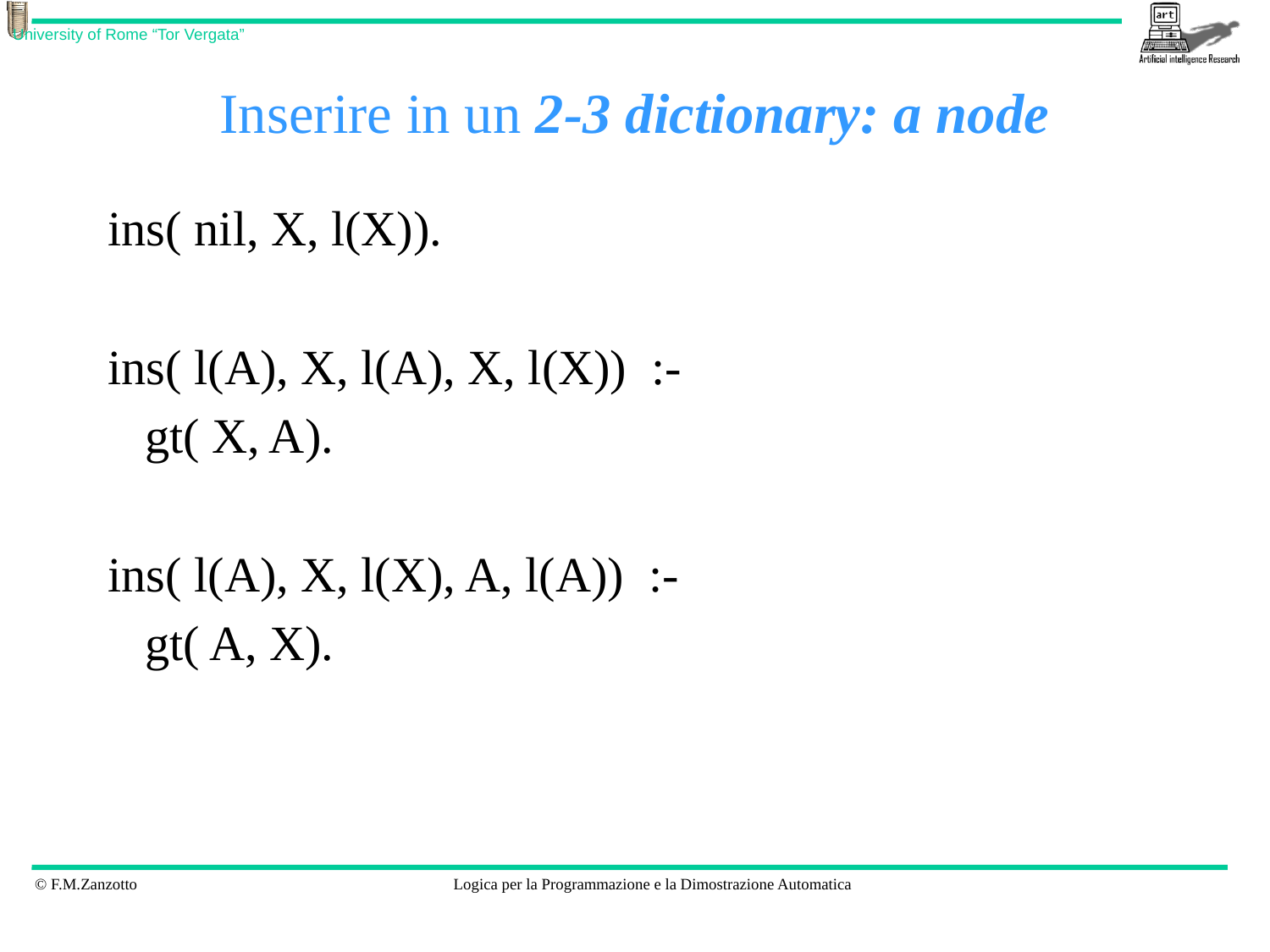

# Inserire in un 2-3 dictionary: a node
ins( nil, X, l(X)).

ins( l(A), X, l(A), X, l(X))  :-
   gt( X, A).

ins( l(A), X, l(X), A, l(A))  :-
   gt( A, X).